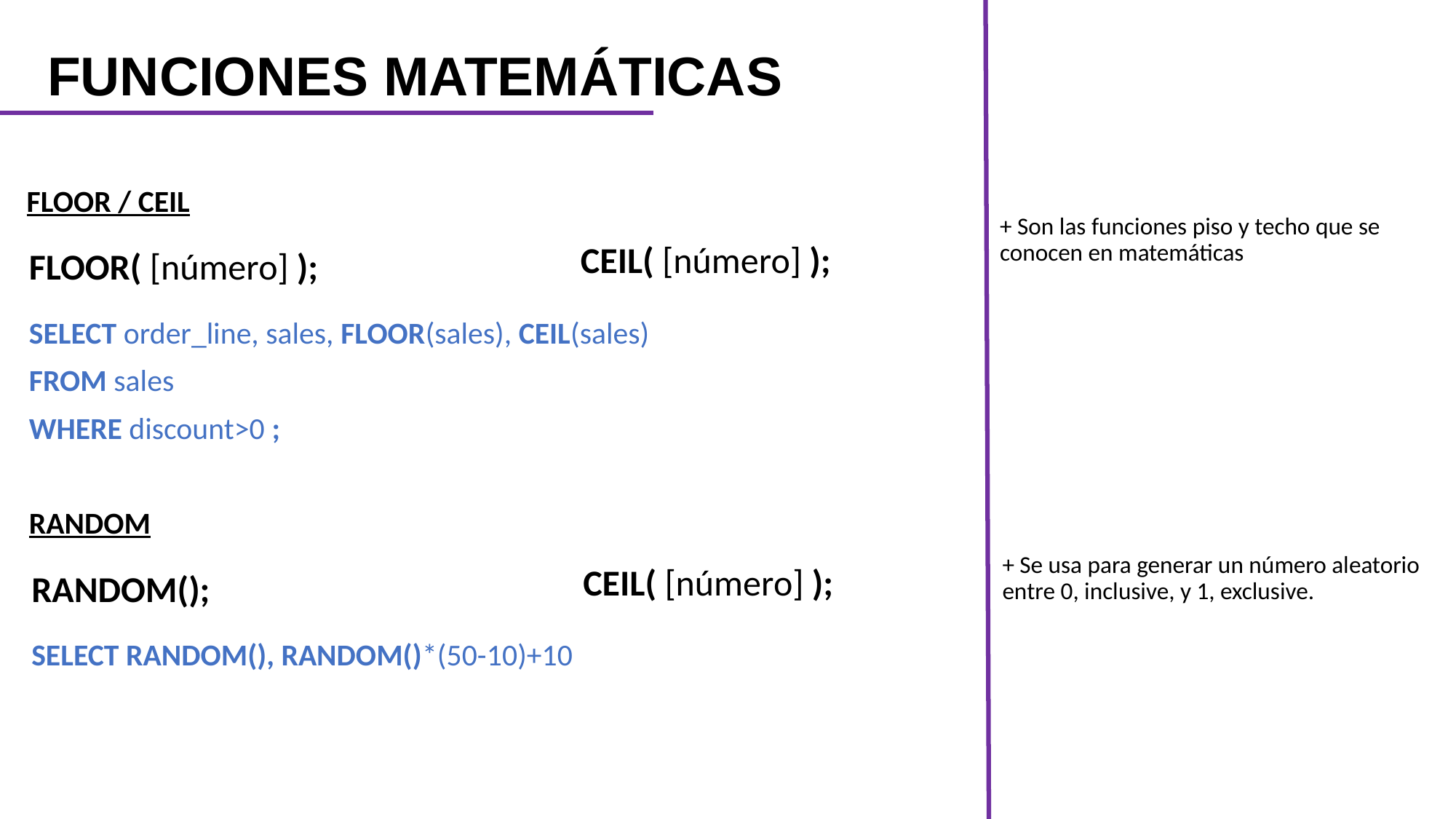

# FUNCIONES MATEMÁTICAS
FLOOR / CEIL
+ Son las funciones piso y techo que se conocen en matemáticas
CEIL( [número] );
FLOOR( [número] );
SELECT order_line, sales, FLOOR(sales), CEIL(sales)
FROM sales
WHERE discount>0 ;
RANDOM
+ Se usa para generar un número aleatorio entre 0, inclusive, y 1, exclusive.
CEIL( [número] );
RANDOM();
SELECT RANDOM(), RANDOM()*(50-10)+10